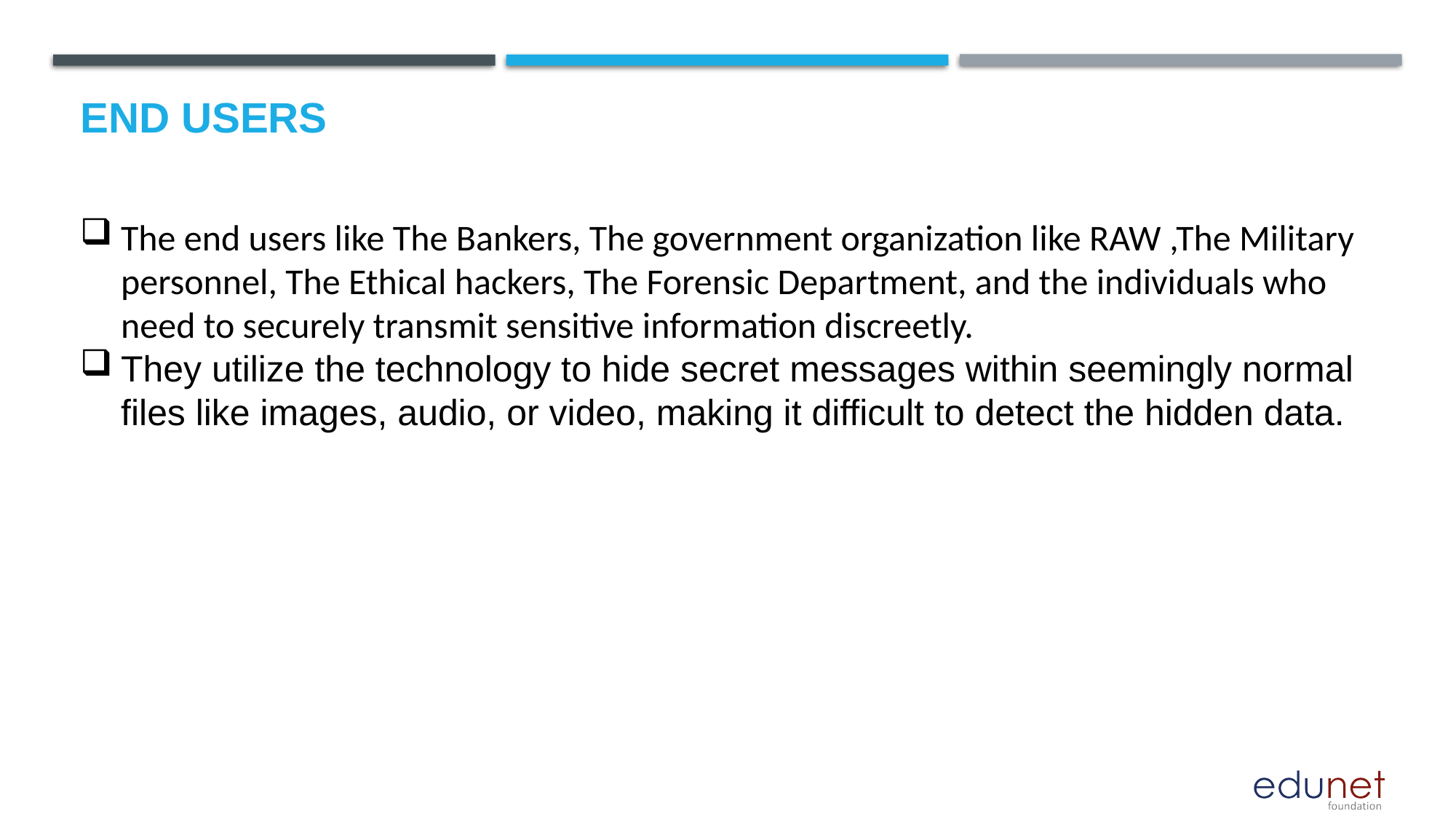

# End users
The end users like The Bankers, The government organization like RAW ,The Military personnel, The Ethical hackers, The Forensic Department, and the individuals who need to securely transmit sensitive information discreetly.
They utilize the technology to hide secret messages within seemingly normal files like images, audio, or video, making it difficult to detect the hidden data.